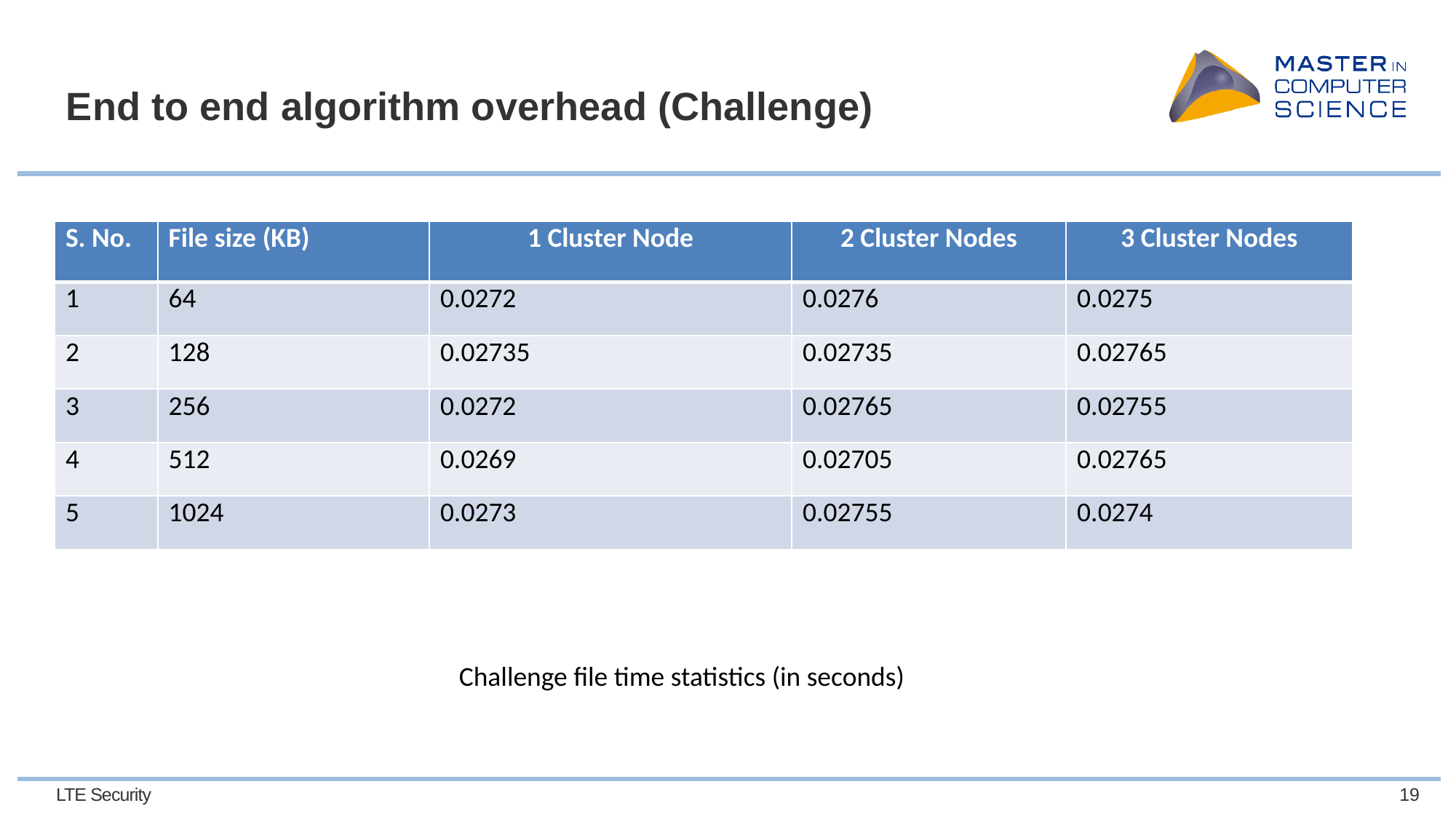

End to end algorithm overhead (Challenge)
| S. No. | File size (KB) | 1 Cluster Node | 2 Cluster Nodes | 3 Cluster Nodes |
| --- | --- | --- | --- | --- |
| 1 | 64 | 0.0272 | 0.0276 | 0.0275 |
| 2 | 128 | 0.02735 | 0.02735 | 0.02765 |
| 3 | 256 | 0.0272 | 0.02765 | 0.02755 |
| 4 | 512 | 0.0269 | 0.02705 | 0.02765 |
| 5 | 1024 | 0.0273 | 0.02755 | 0.0274 |
Challenge file time statistics (in seconds)
LTE Security
19